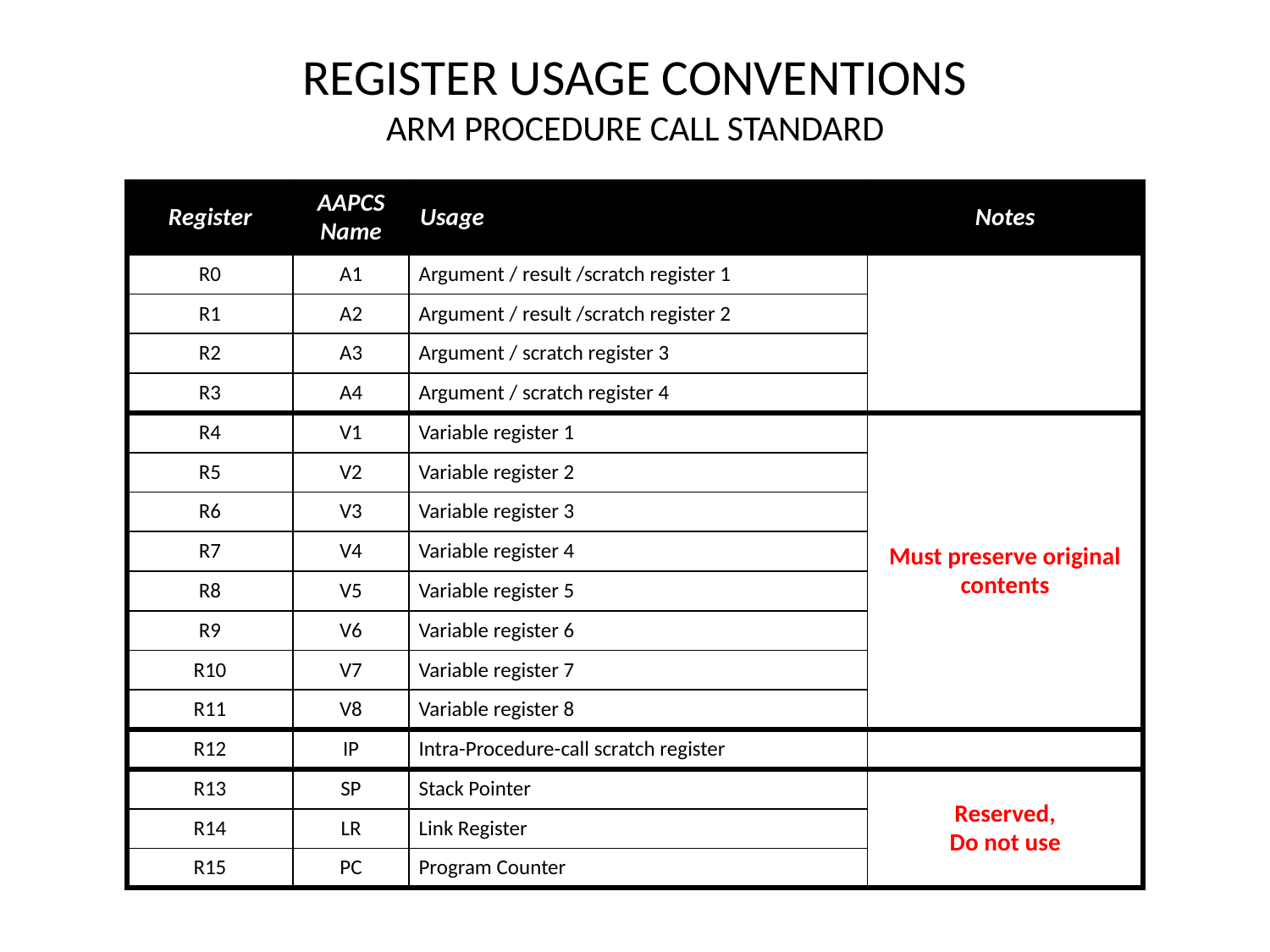

# REGISTER USAGE CONVENTIONS ARM PROCEDURE CALL STANDARD
| Register | AAPCS Name | Usage | Notes |
| --- | --- | --- | --- |
| R0 | A1 | Argument / result /scratch register 1 |  |
| R1 | A2 | Argument / result /scratch register 2 |  |
| R2 | A3 | Argument / scratch register 3 |  |
| R3 | A4 | Argument / scratch register 4 |  |
| R4 | V1 | Variable register 1 | Must preserve original contents |
| R5 | V2 | Variable register 2 |  |
| R6 | V3 | Variable register 3 |  |
| R7 | V4 | Variable register 4 |  |
| R8 | V5 | Variable register 5 |  |
| R9 | V6 | Variable register 6 |  |
| R10 | V7 | Variable register 7 |  |
| R11 | V8 | Variable register 8 |  |
| R12 | IP | Intra-Procedure-call scratch register |  |
| R13 | SP | Stack Pointer | Reserved, Do not use |
| R14 | LR | Link Register |  |
| R15 | PC | Program Counter |  |